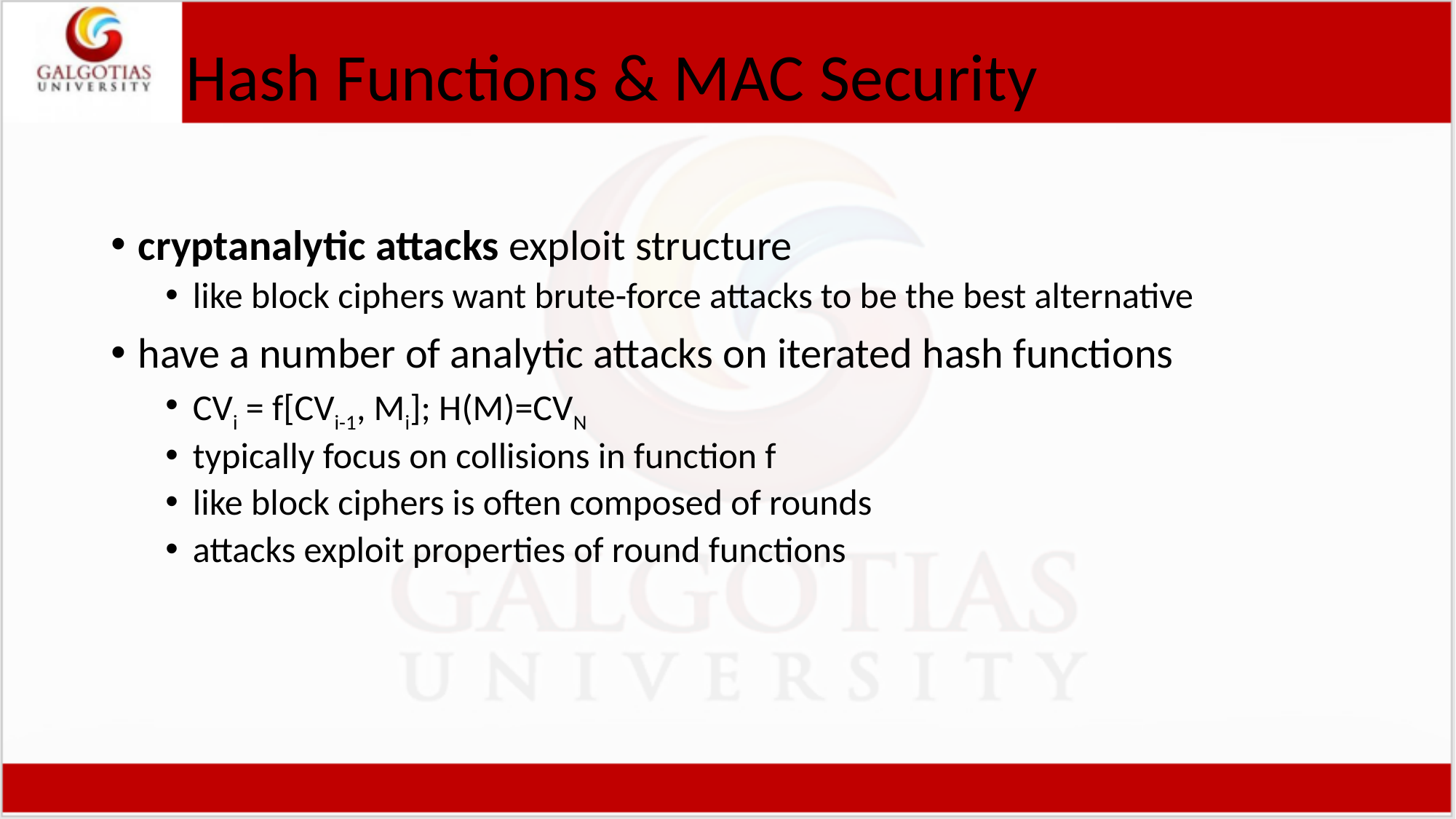

# Hash Functions & MAC Security
cryptanalytic attacks exploit structure
like block ciphers want brute-force attacks to be the best alternative
have a number of analytic attacks on iterated hash functions
CVi = f[CVi-1, Mi]; H(M)=CVN
typically focus on collisions in function f
like block ciphers is often composed of rounds
attacks exploit properties of round functions